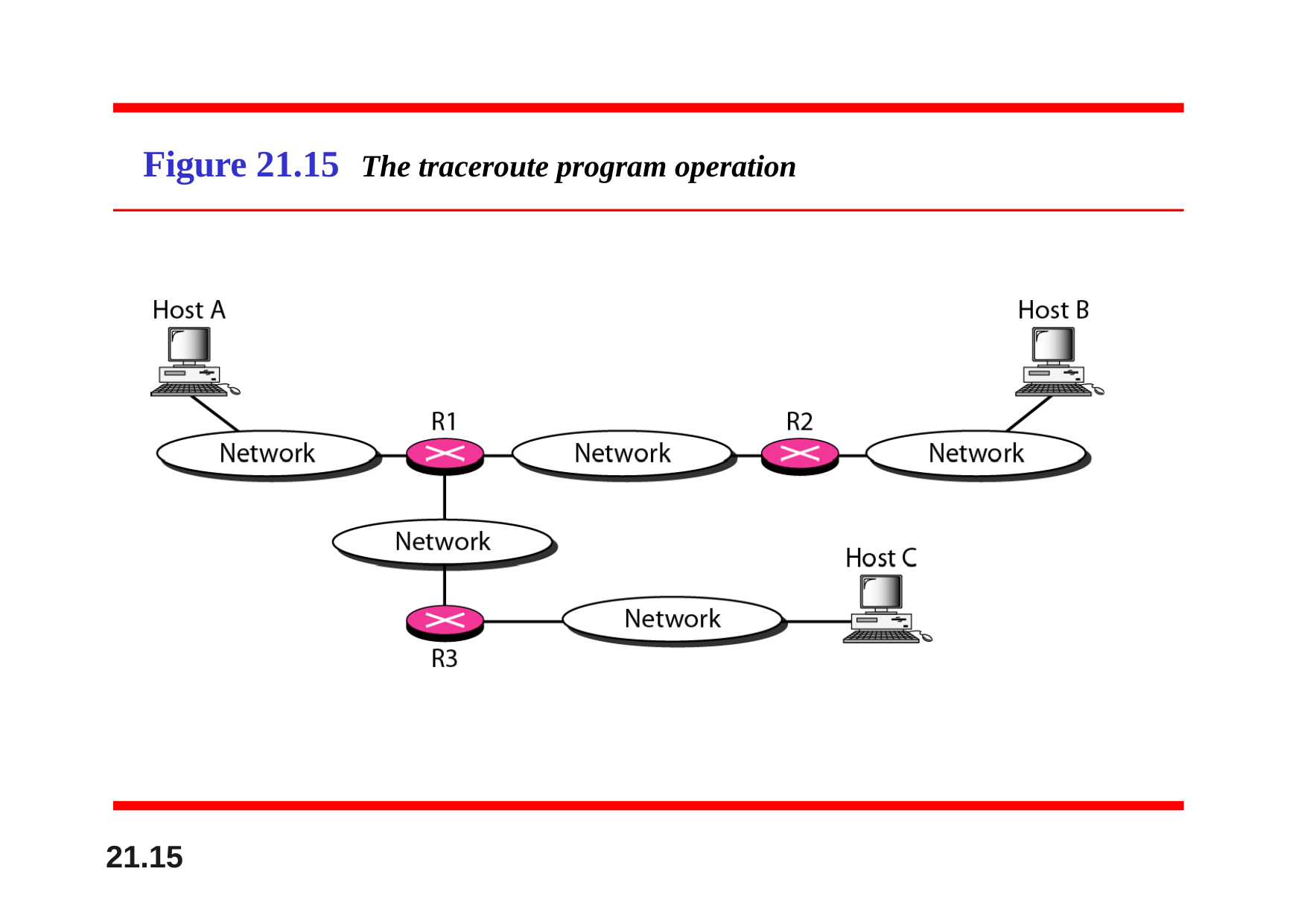

# Figure 21.15	The traceroute program operation

21.15